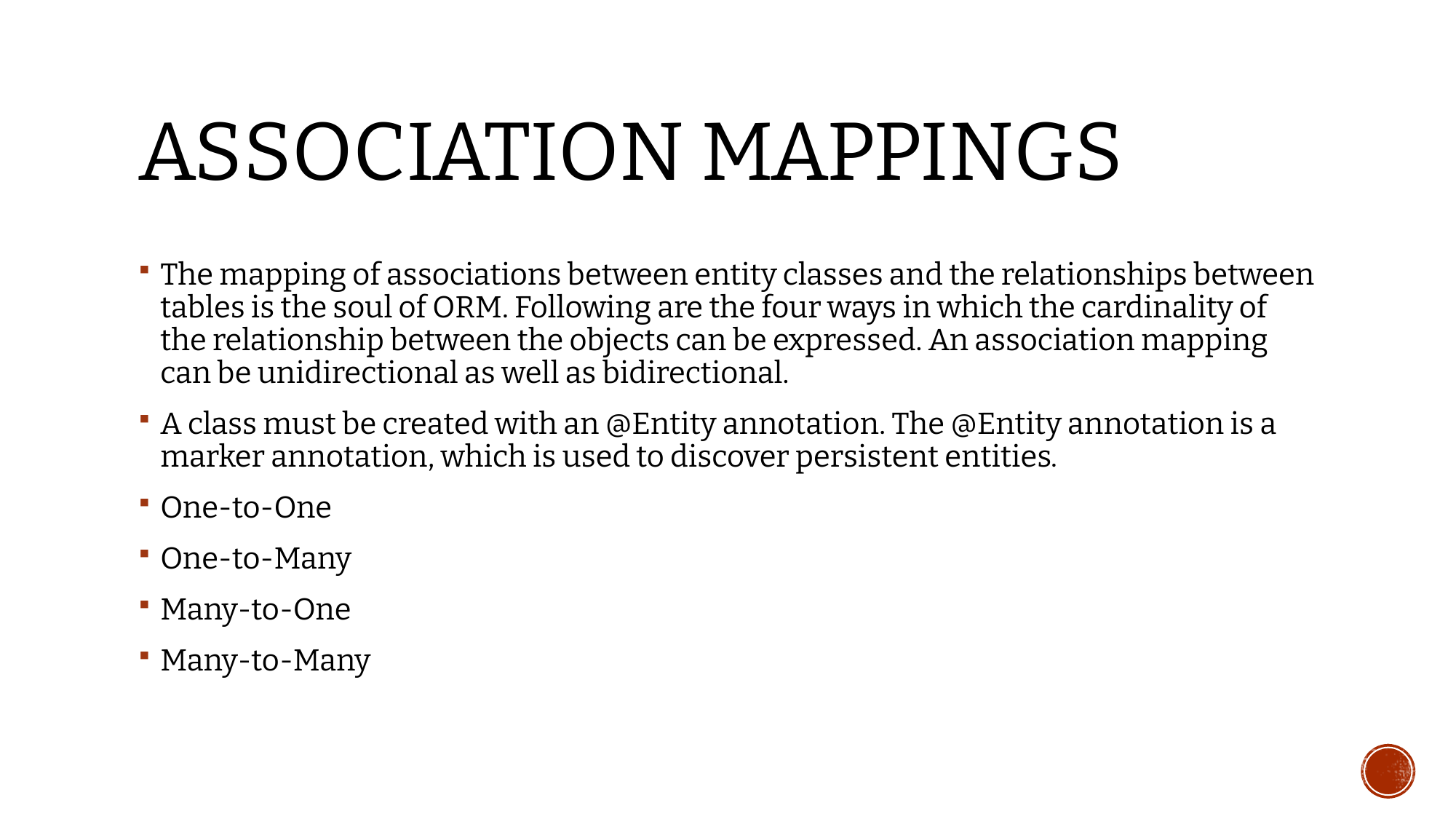

# ASSOCIATION MAPPINGS
The mapping of associations between entity classes and the relationships between tables is the soul of ORM. Following are the four ways in which the cardinality of the relationship between the objects can be expressed. An association mapping can be unidirectional as well as bidirectional.
A class must be created with an @Entity annotation. The @Entity annotation is a marker annotation, which is used to discover persistent entities.
One-to-One
One-to-Many
Many-to-One
Many-to-Many